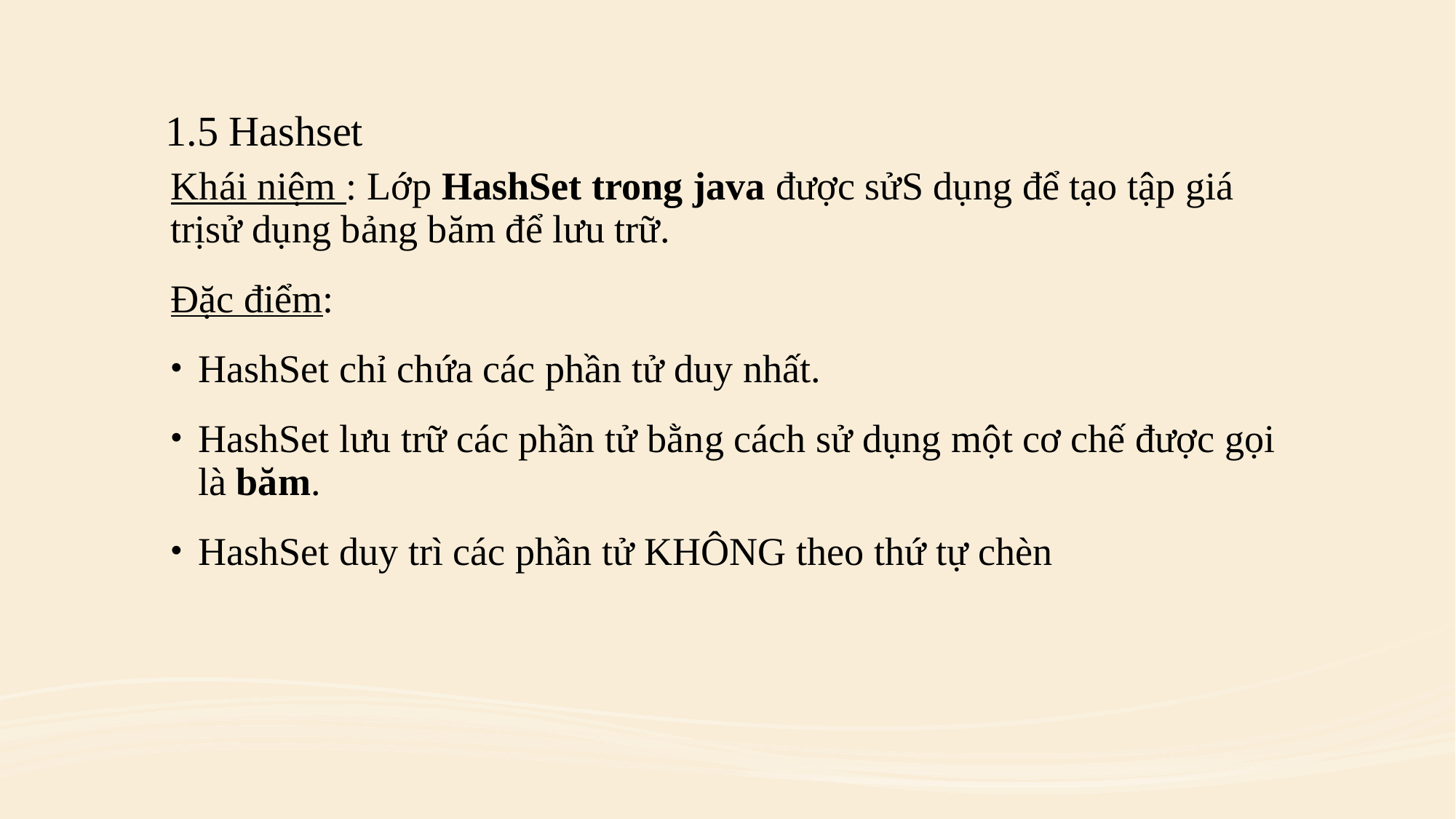

# 1.5 Hashset
Khái niệm : Lớp HashSet trong java được sửS dụng để tạo tập giá trịsử dụng bảng băm để lưu trữ.
Đặc điểm:
HashSet chỉ chứa các phần tử duy nhất.
HashSet lưu trữ các phần tử bằng cách sử dụng một cơ chế được gọi là băm.
HashSet duy trì các phần tử KHÔNG theo thứ tự chèn